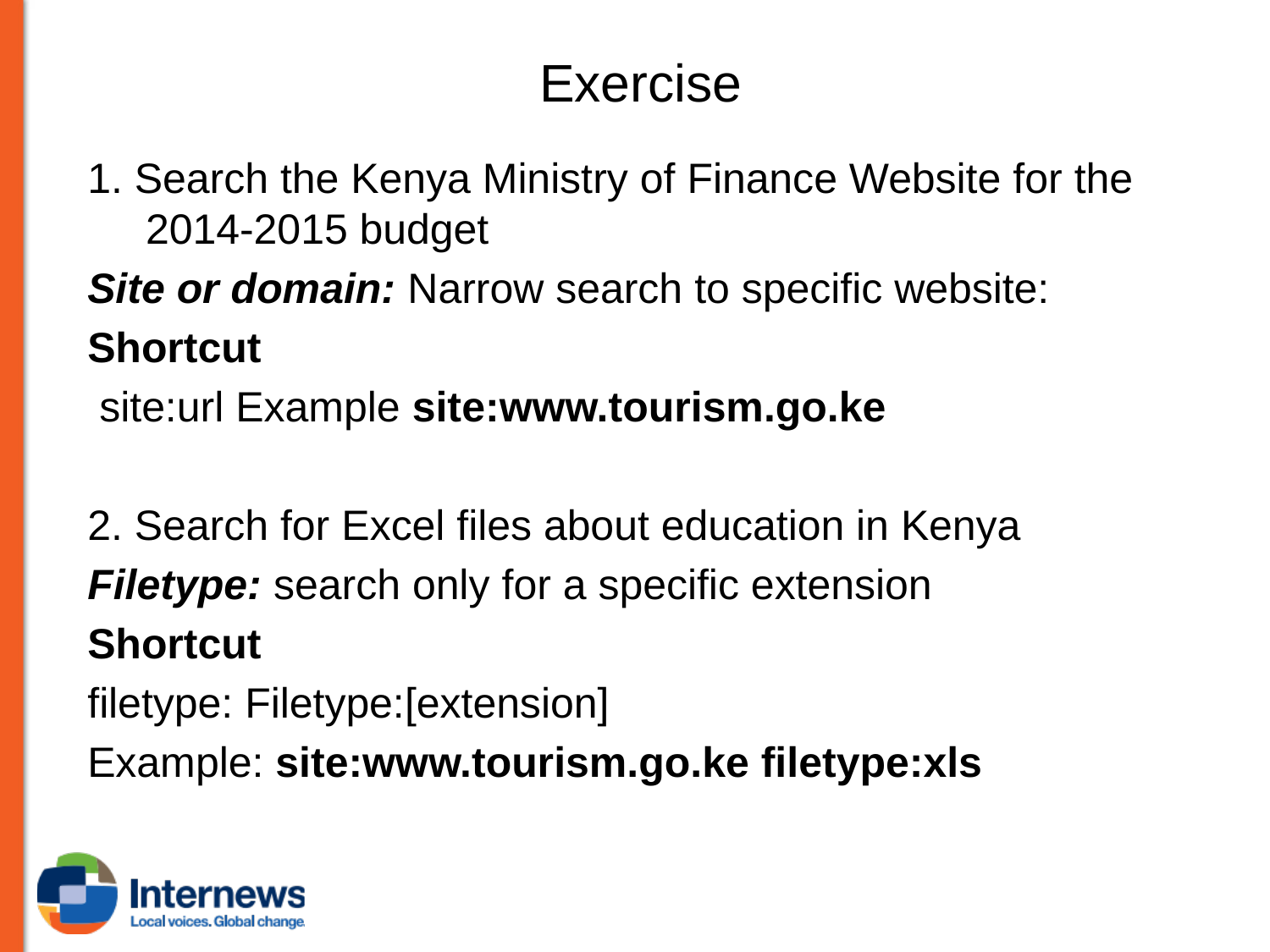

# Exercise
1. Search the Kenya Ministry of Finance Website for the 2014-2015 budget
Site or domain: Narrow search to specific website:
Shortcut
 site:url Example site:www.tourism.go.ke

2. Search for Excel files about education in Kenya
Filetype: search only for a specific extension
Shortcut
filetype: Filetype:[extension]
Example: site:www.tourism.go.ke filetype:xls